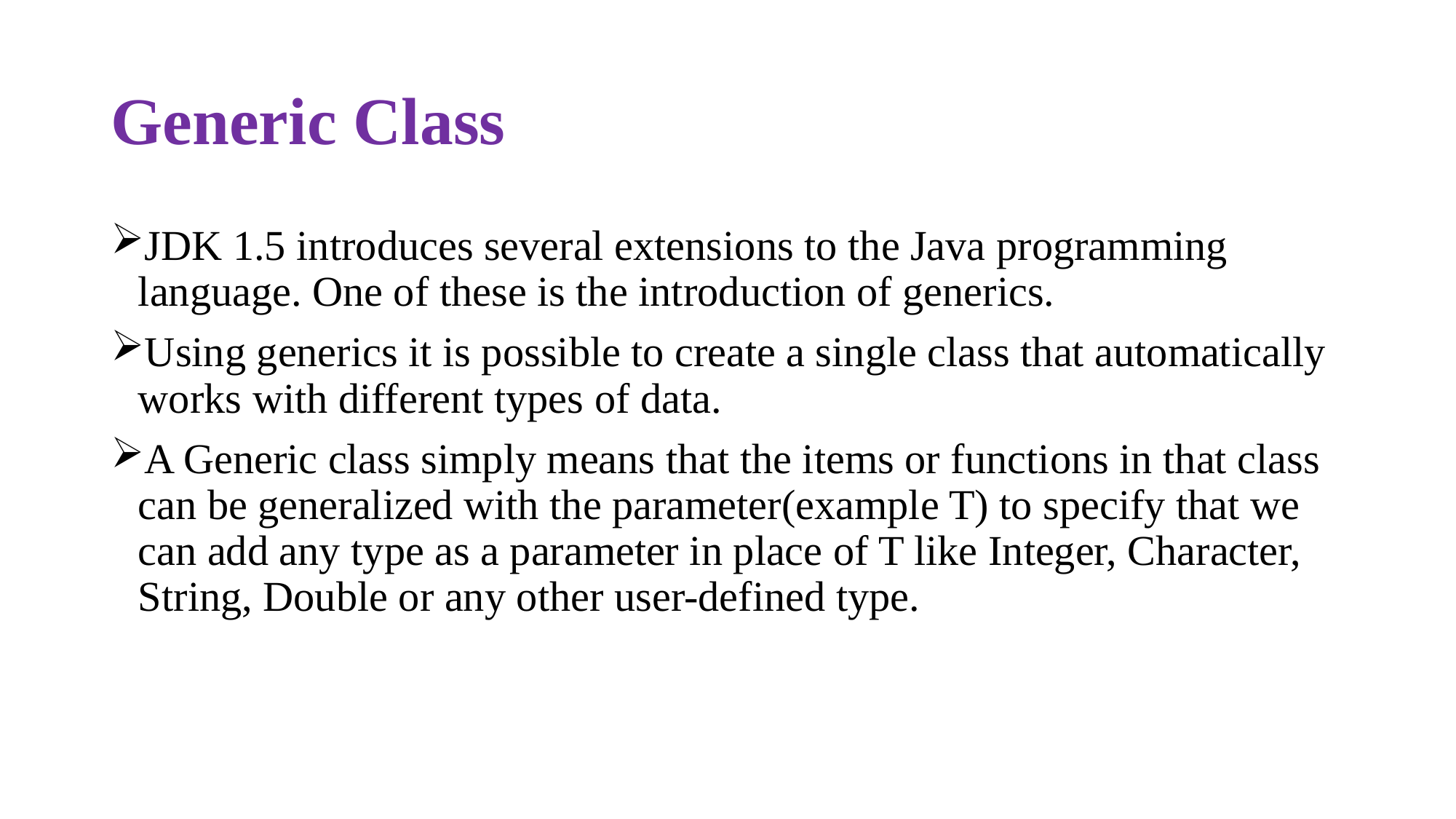

# Generic Class
JDK 1.5 introduces several extensions to the Java programming language. One of these is the introduction of generics.
Using generics it is possible to create a single class that automatically works with different types of data.
A Generic class simply means that the items or functions in that class can be generalized with the parameter(example T) to specify that we can add any type as a parameter in place of T like Integer, Character, String, Double or any other user-defined type.